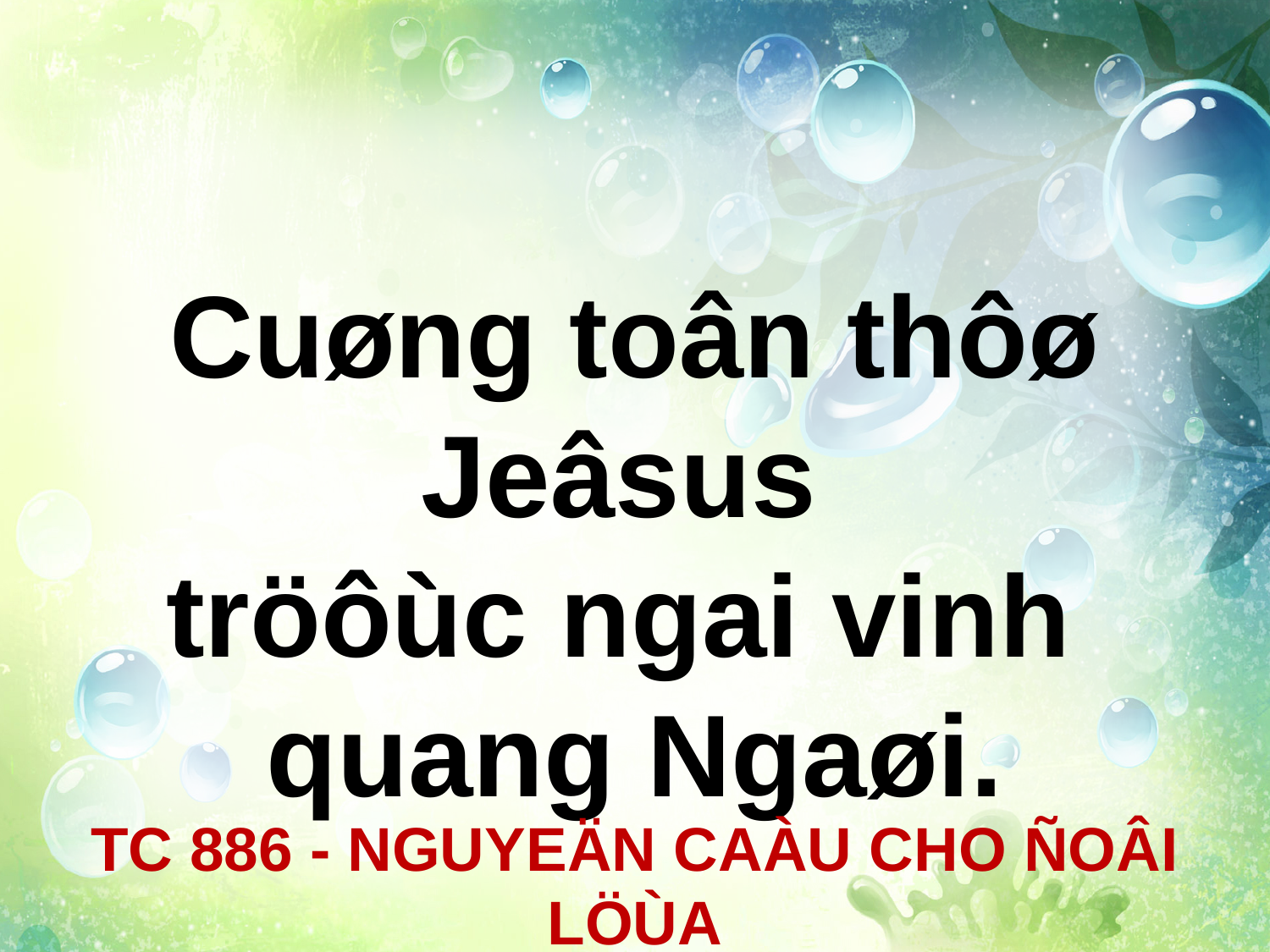

Cuøng toân thôø Jeâsus
tröôùc ngai vinh
quang Ngaøi.
TC 886 - NGUYEÄN CAÀU CHO ÑOÂI LÖÙA